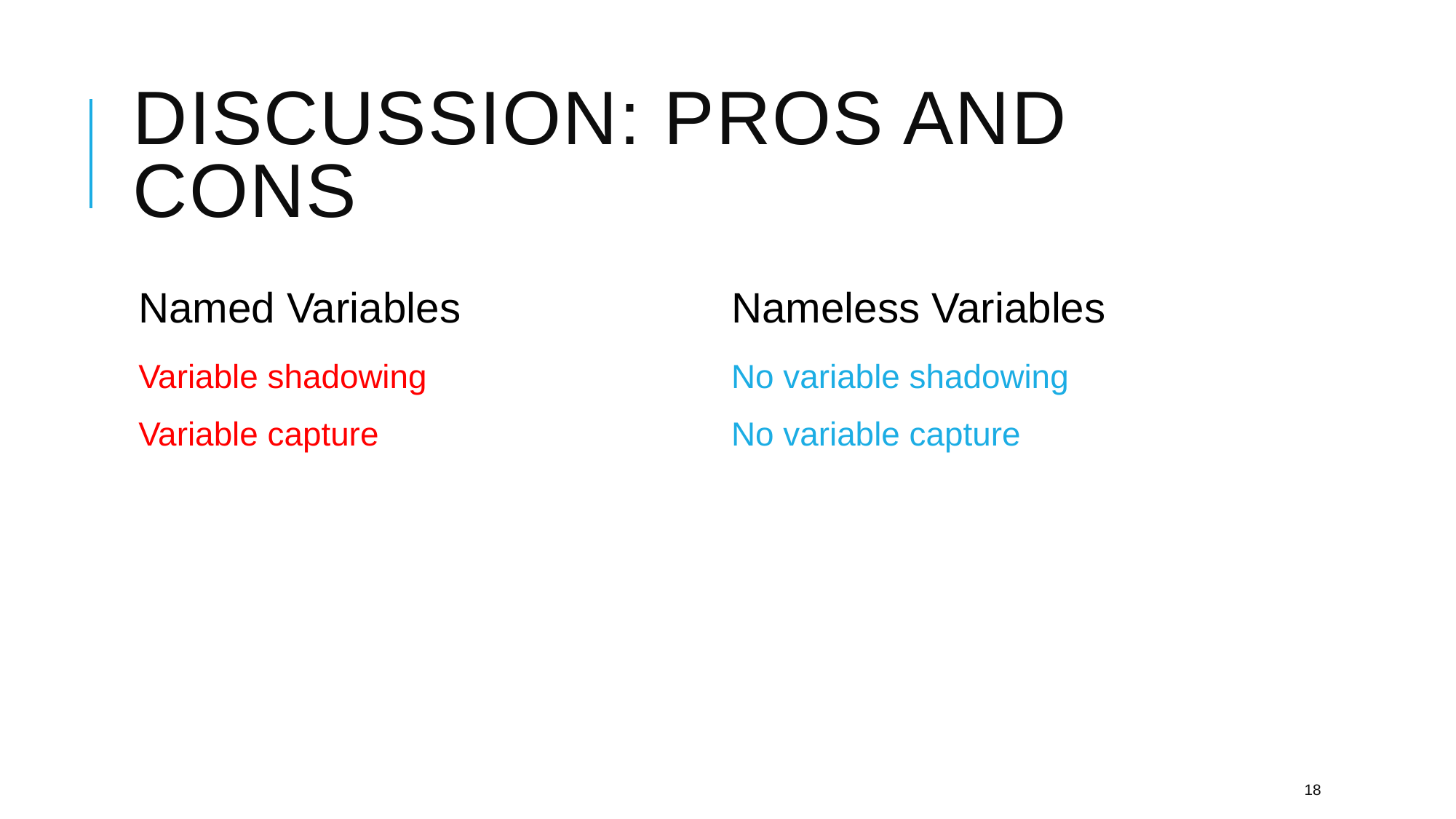

# Discussion: Pros and Cons
Named Variables
Nameless Variables
Variable shadowing
Variable capture

No variable shadowing
No variable capture

18